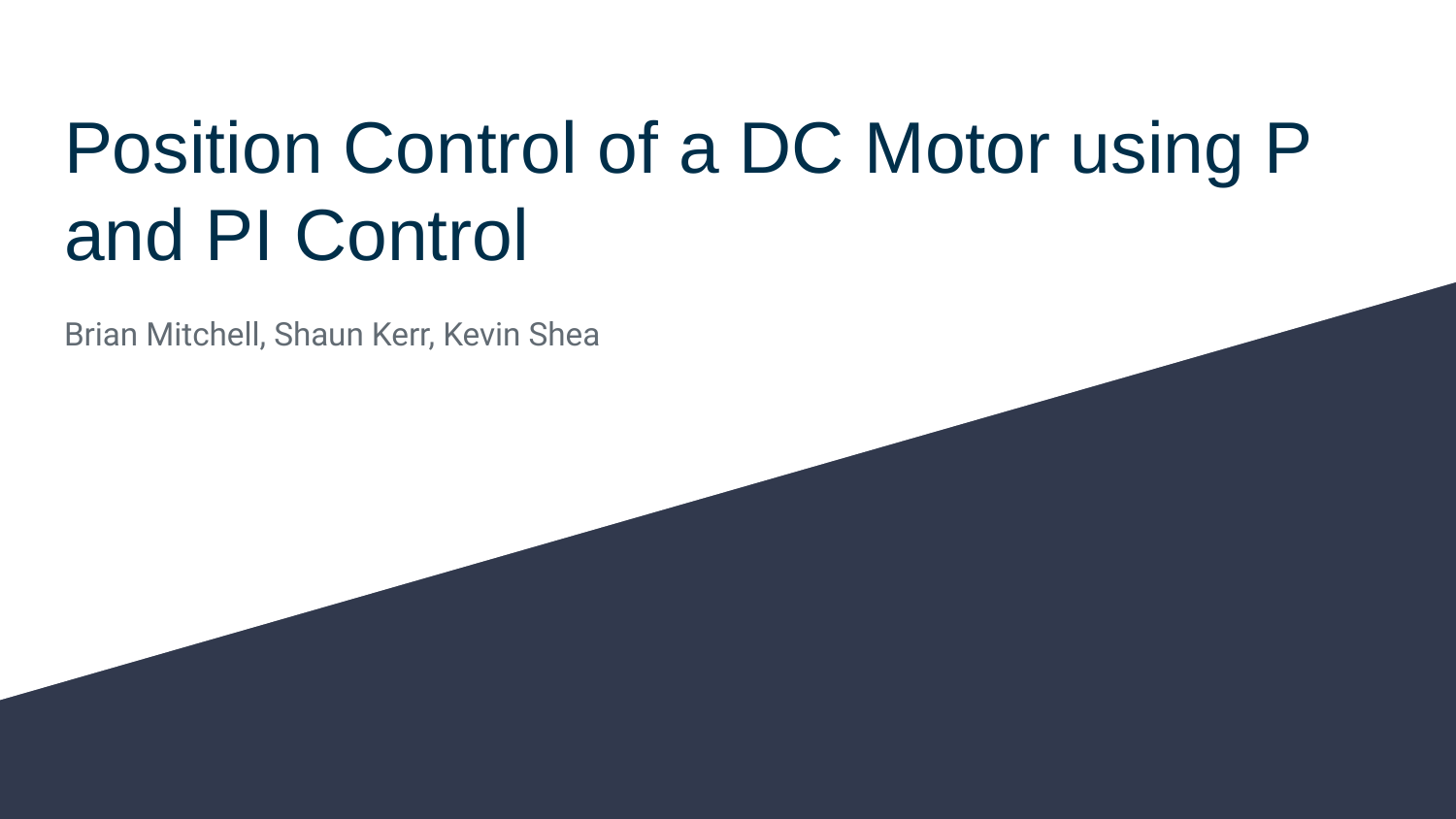

# Position Control of a DC Motor using P and PI Control
Brian Mitchell, Shaun Kerr, Kevin Shea